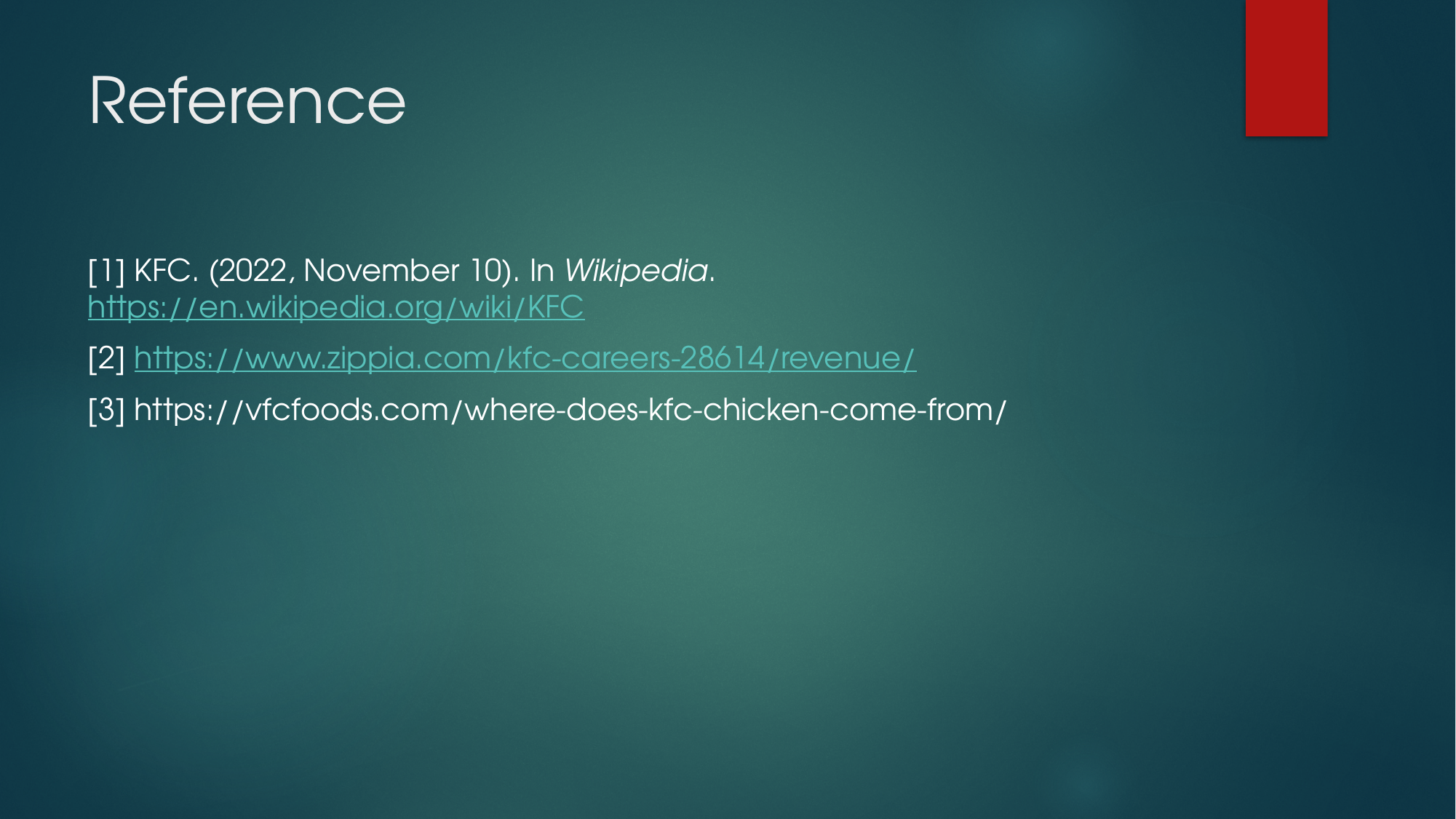

# Reference
[1] KFC. (2022, November 10). In Wikipedia. https://en.wikipedia.org/wiki/KFC
[2] https://www.zippia.com/kfc-careers-28614/revenue/
[3] https://vfcfoods.com/where-does-kfc-chicken-come-from/